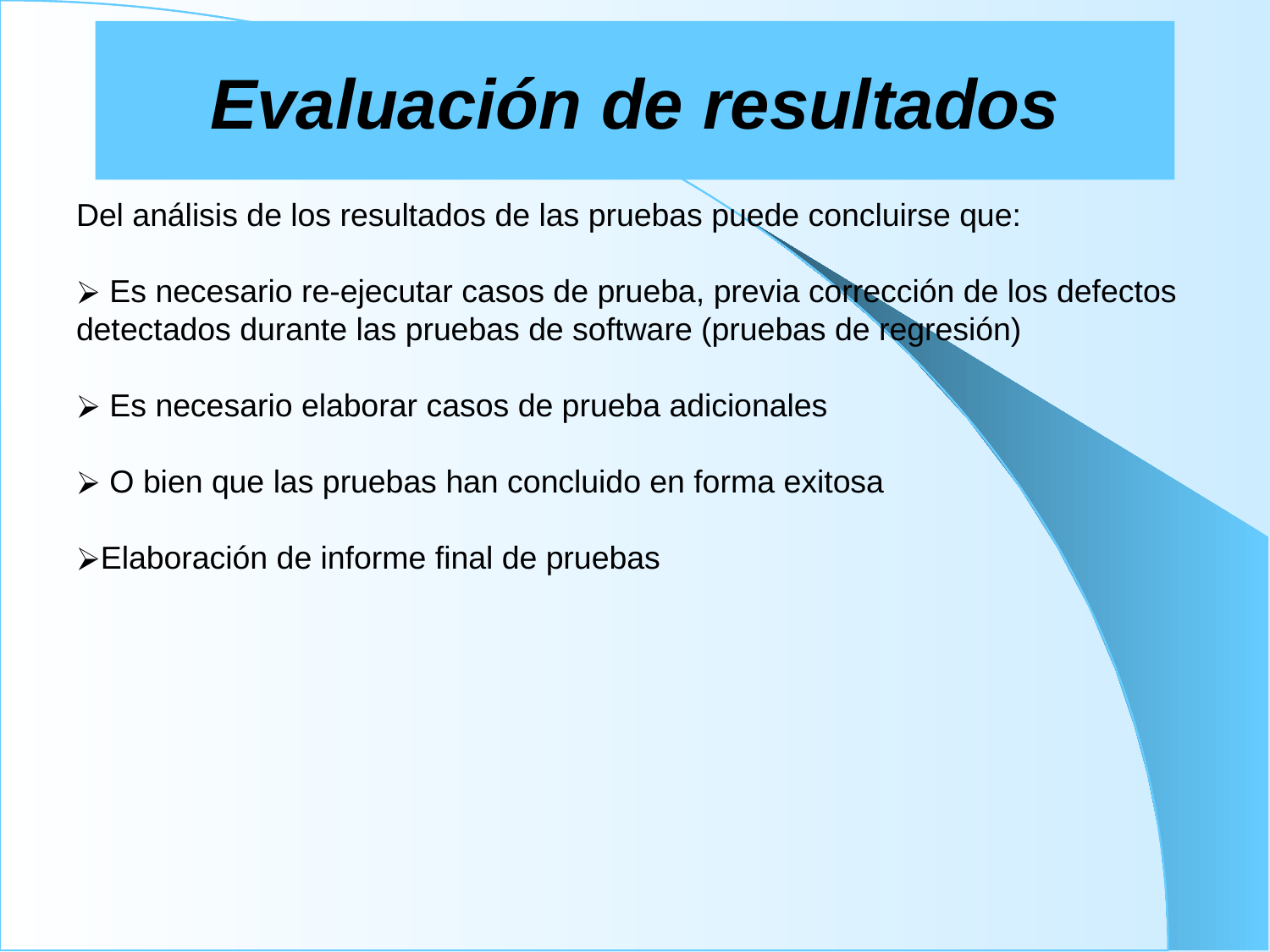

# Evaluación de resultados
Del análisis de los resultados de las pruebas puede concluirse que:

 Es necesario re-ejecutar casos de prueba, previa corrección de los defectos detectados durante las pruebas de software (pruebas de regresión)

 Es necesario elaborar casos de prueba adicionales

 O bien que las pruebas han concluido en forma exitosa

Elaboración de informe final de pruebas